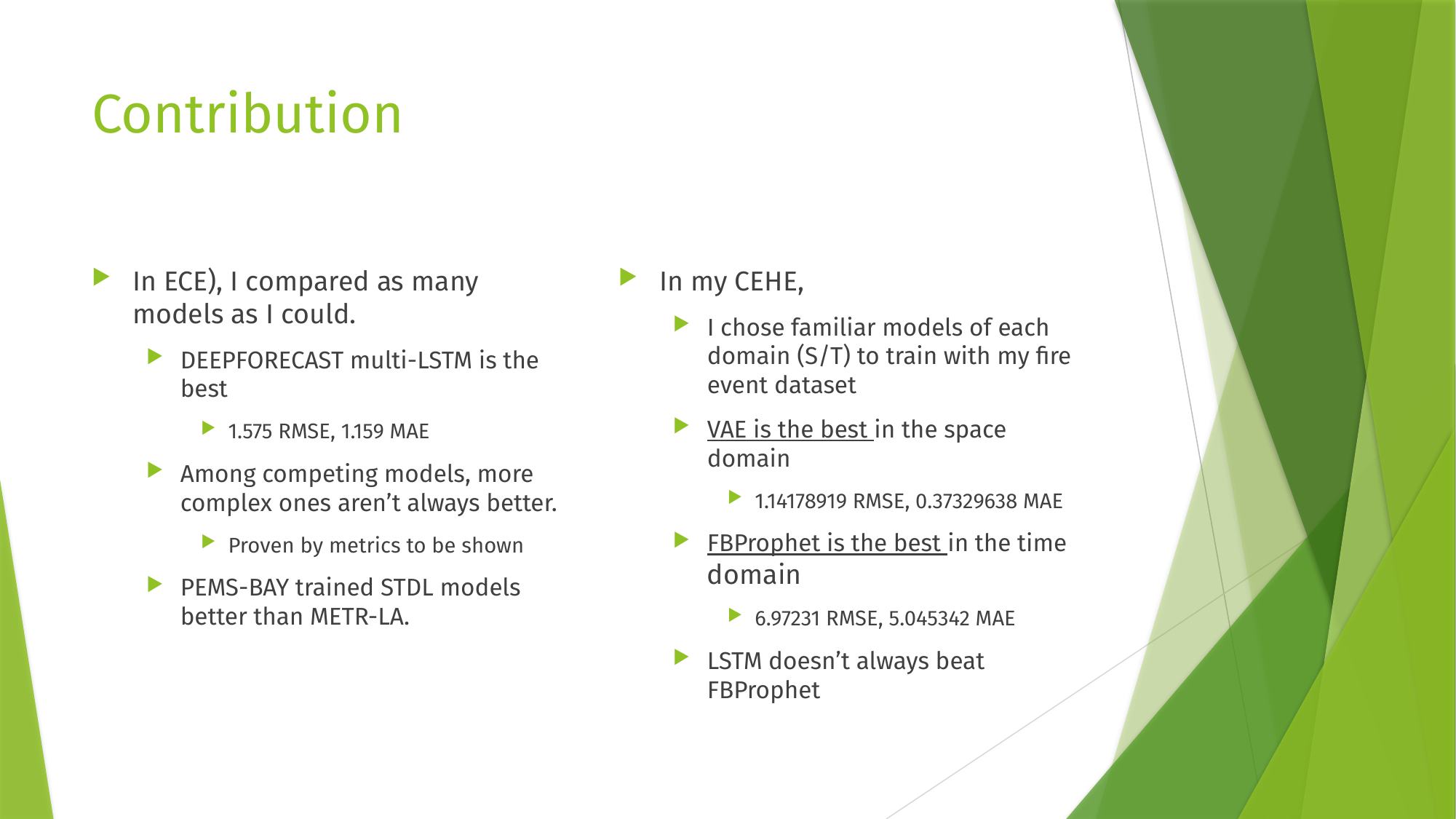

# Contribution
In ECE), I compared as many models as I could.
DEEPFORECAST multi-LSTM is the best
1.575 RMSE, 1.159 MAE
Among competing models, more complex ones aren’t always better.
Proven by metrics to be shown
PEMS-BAY trained STDL models better than METR-LA.

In my CEHE,
I chose familiar models of each domain (S/T) to train with my fire event dataset
VAE is the best in the space domain
1.14178919 RMSE, 0.37329638 MAE
FBProphet is the best in the time domain
6.97231 RMSE, 5.045342 MAE
LSTM doesn’t always beat FBProphet